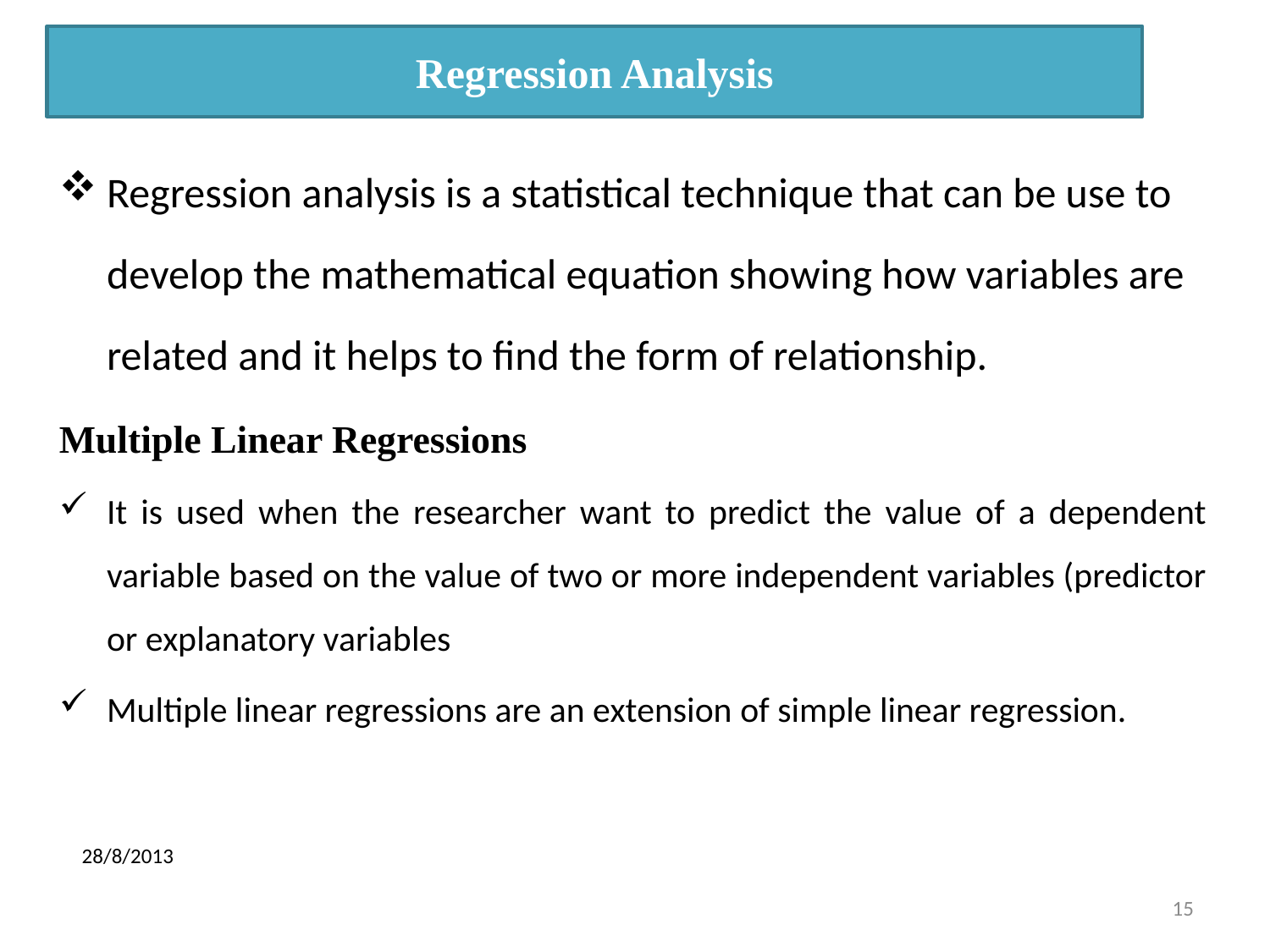

# Regression Analysis
Regression analysis is a statistical technique that can be use to develop the mathematical equation showing how variables are related and it helps to find the form of relationship.
Multiple Linear Regressions
It is used when the researcher want to predict the value of a dependent variable based on the value of two or more independent variables (predictor or explanatory variables
Multiple linear regressions are an extension of simple linear regression.
28/8/2013
15